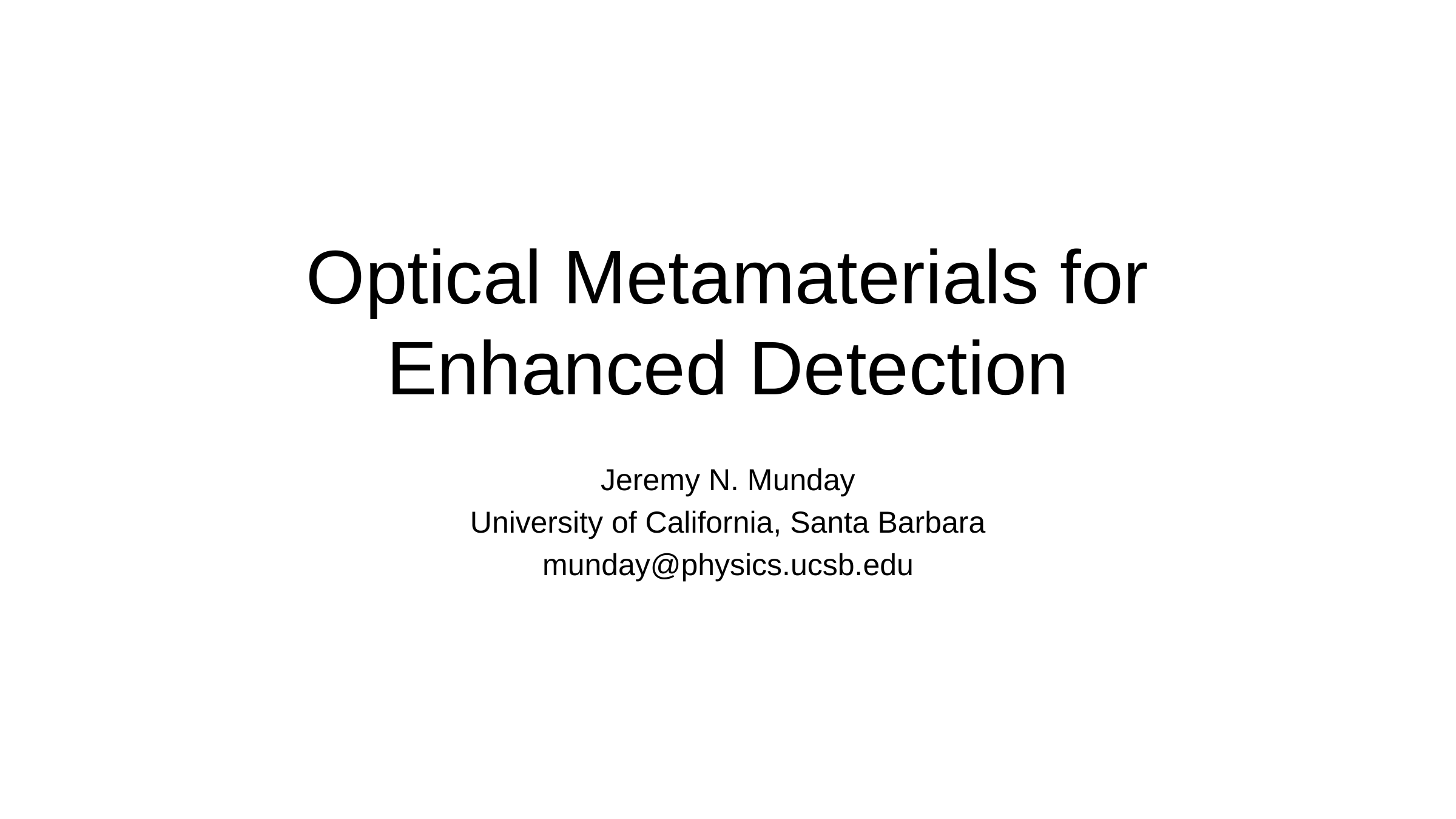

# Optical Metamaterials for Enhanced Detection
Jeremy N. Munday
University of California, Santa Barbara
munday@physics.ucsb.edu